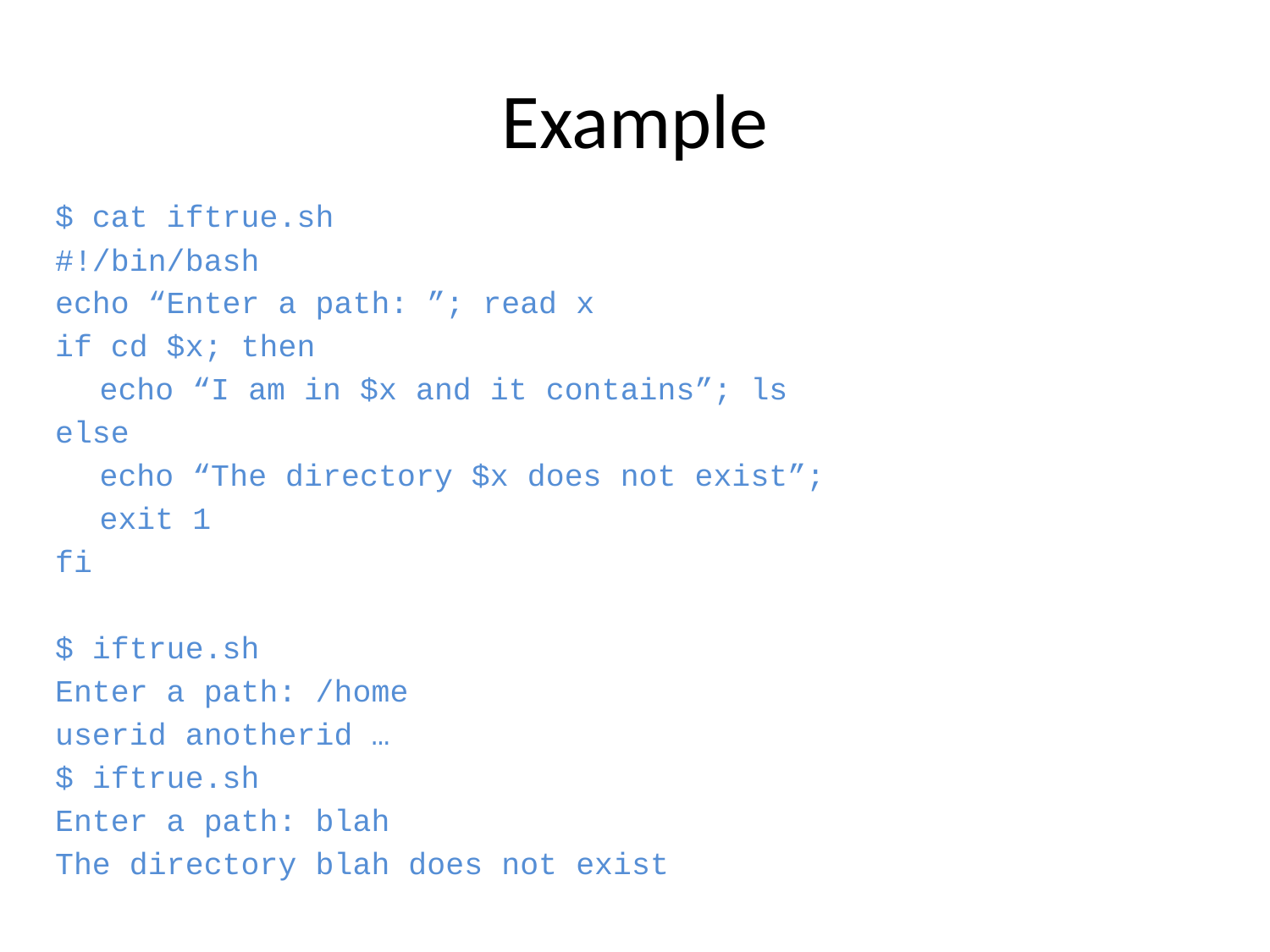

# Example
$ cat iftrue.sh
#!/bin/bash
echo “Enter a path: ”; read x
if cd $x; then
	echo “I am in $x and it contains”; ls
else
	echo “The directory $x does not exist”;
	exit 1
fi

$ iftrue.sh
Enter a path: /home
userid anotherid …
$ iftrue.sh
Enter a path: blah
The directory blah does not exist